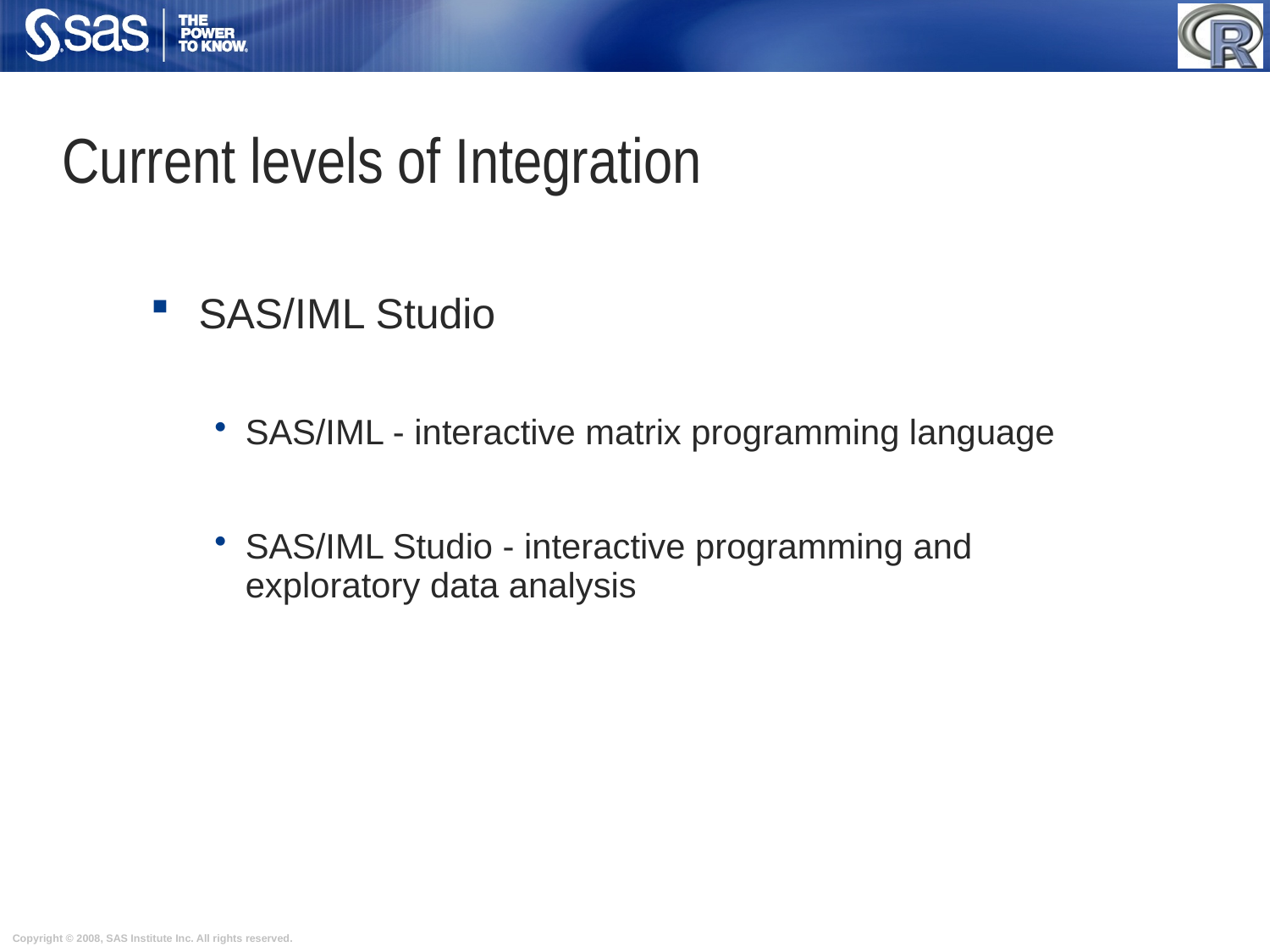

# Current levels of Integration
SAS/IML Studio

SAS/IML - interactive matrix programming language

SAS/IML Studio - interactive programming and exploratory data analysis